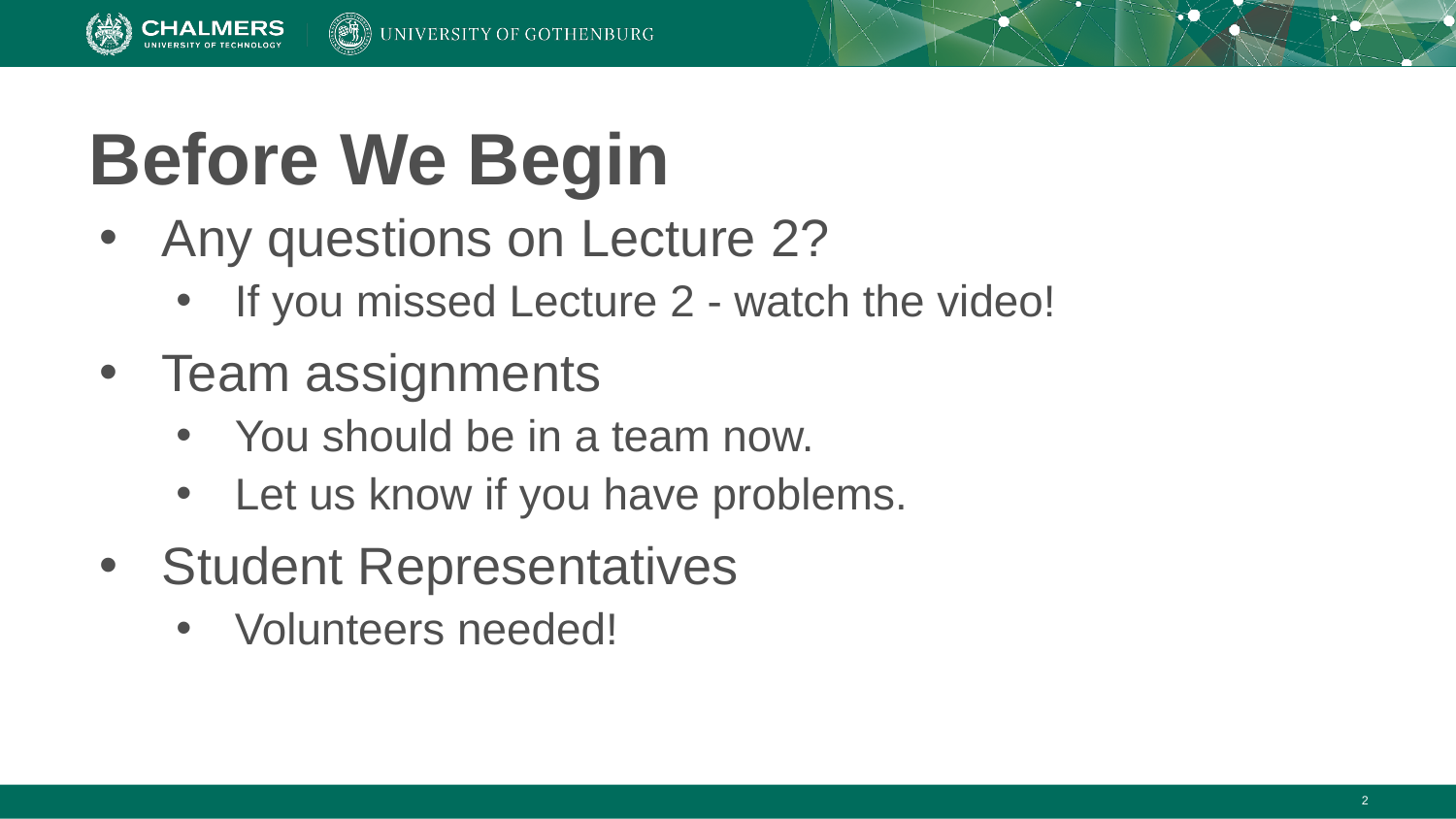

# Before We Begin
Any questions on Lecture 2?
If you missed Lecture 2 - watch the video!
Team assignments
You should be in a team now.
Let us know if you have problems.
Student Representatives
Volunteers needed!
2